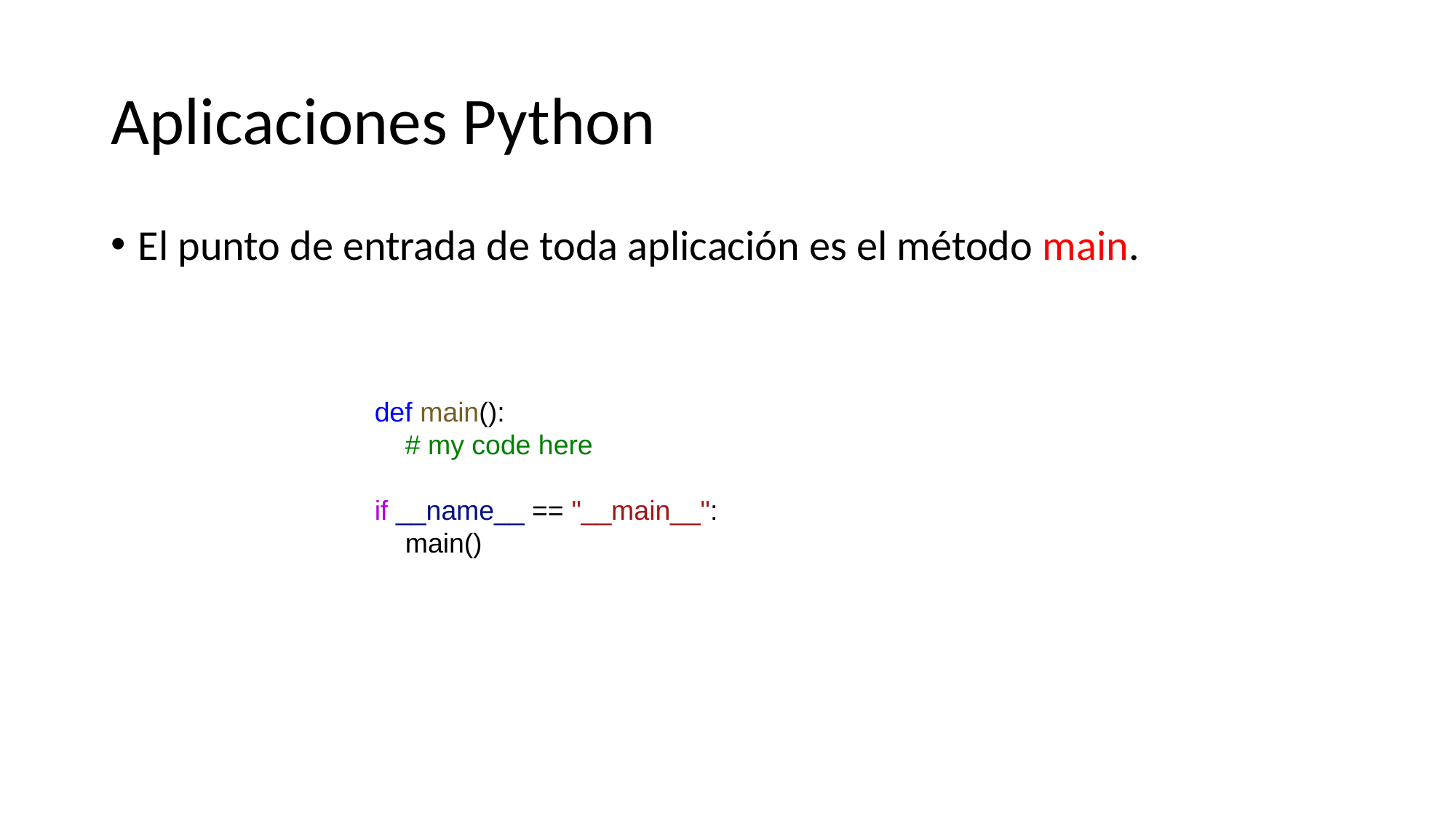

# Aplicaciones Python
El punto de entrada de toda aplicación es el método main.

def main():
    # my code here
if __name__ == "__main__":
    main()